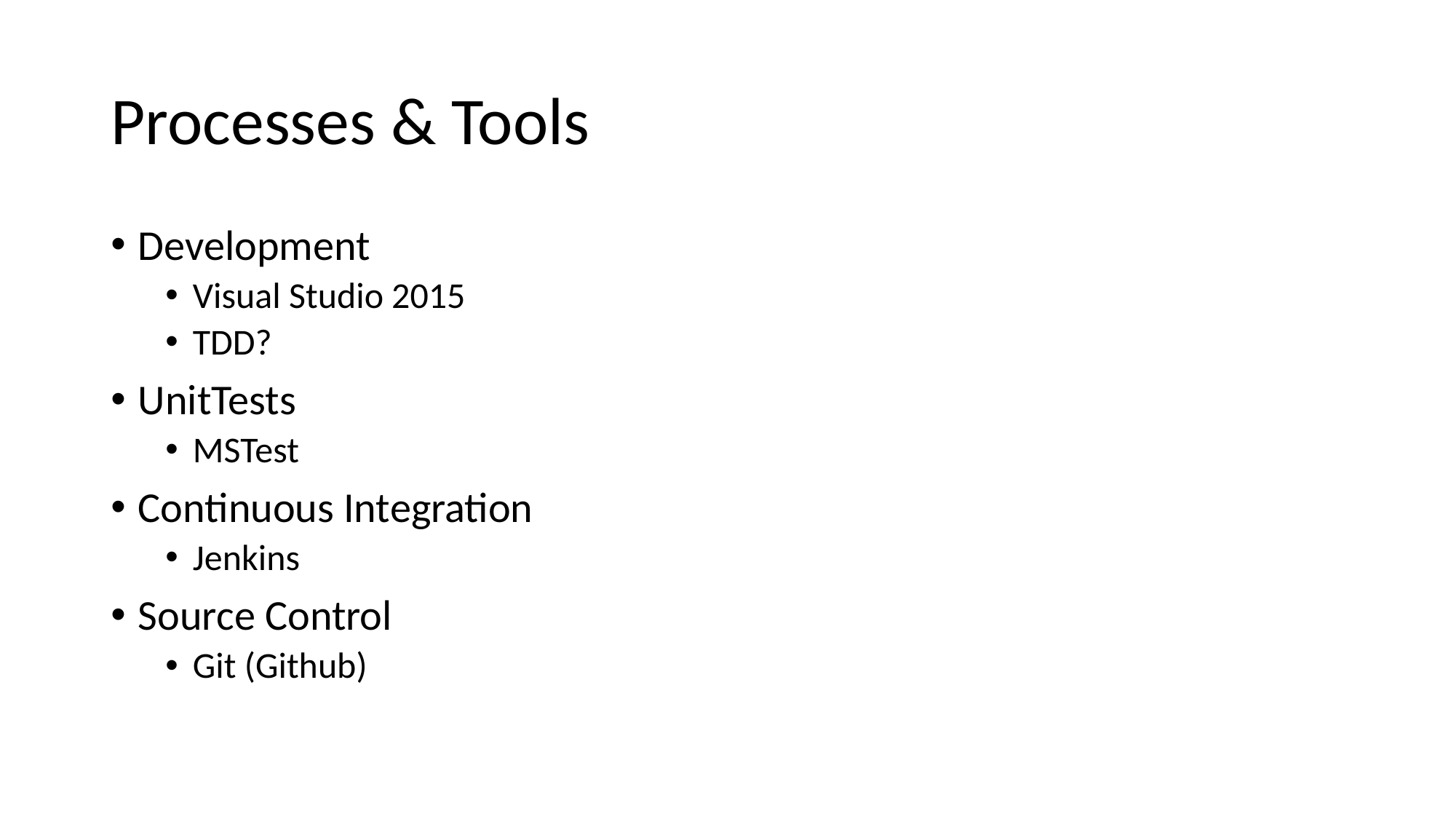

# Processes & Tools
Development
Visual Studio 2015
TDD?
UnitTests
MSTest
Continuous Integration
Jenkins
Source Control
Git (Github)